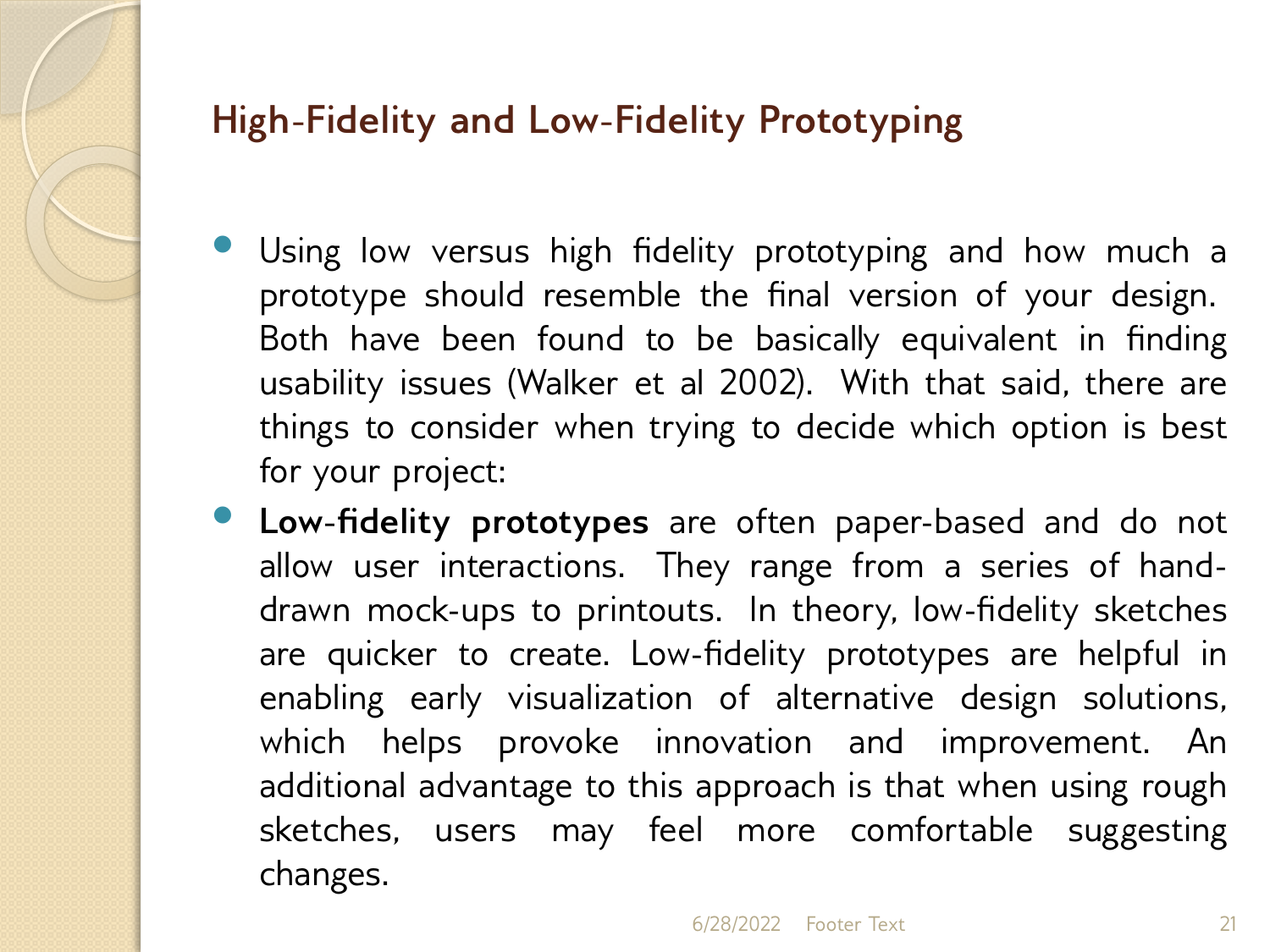

# High-Fidelity and Low-Fidelity Prototyping

Using low versus high fidelity prototyping and how much a prototype should resemble the final version of your design.  Both have been found to be basically equivalent in finding usability issues (Walker et al 2002).  With that said, there are things to consider when trying to decide which option is best for your project:
Low-fidelity prototypes are often paper-based and do not allow user interactions.  They range from a series of hand-drawn mock-ups to printouts.  In theory, low-fidelity sketches are quicker to create. Low-fidelity prototypes are helpful in enabling early visualization of alternative design solutions, which helps provoke innovation and improvement. An additional advantage to this approach is that when using rough sketches, users may feel more comfortable suggesting changes.

6/28/2022
Footer Text
21